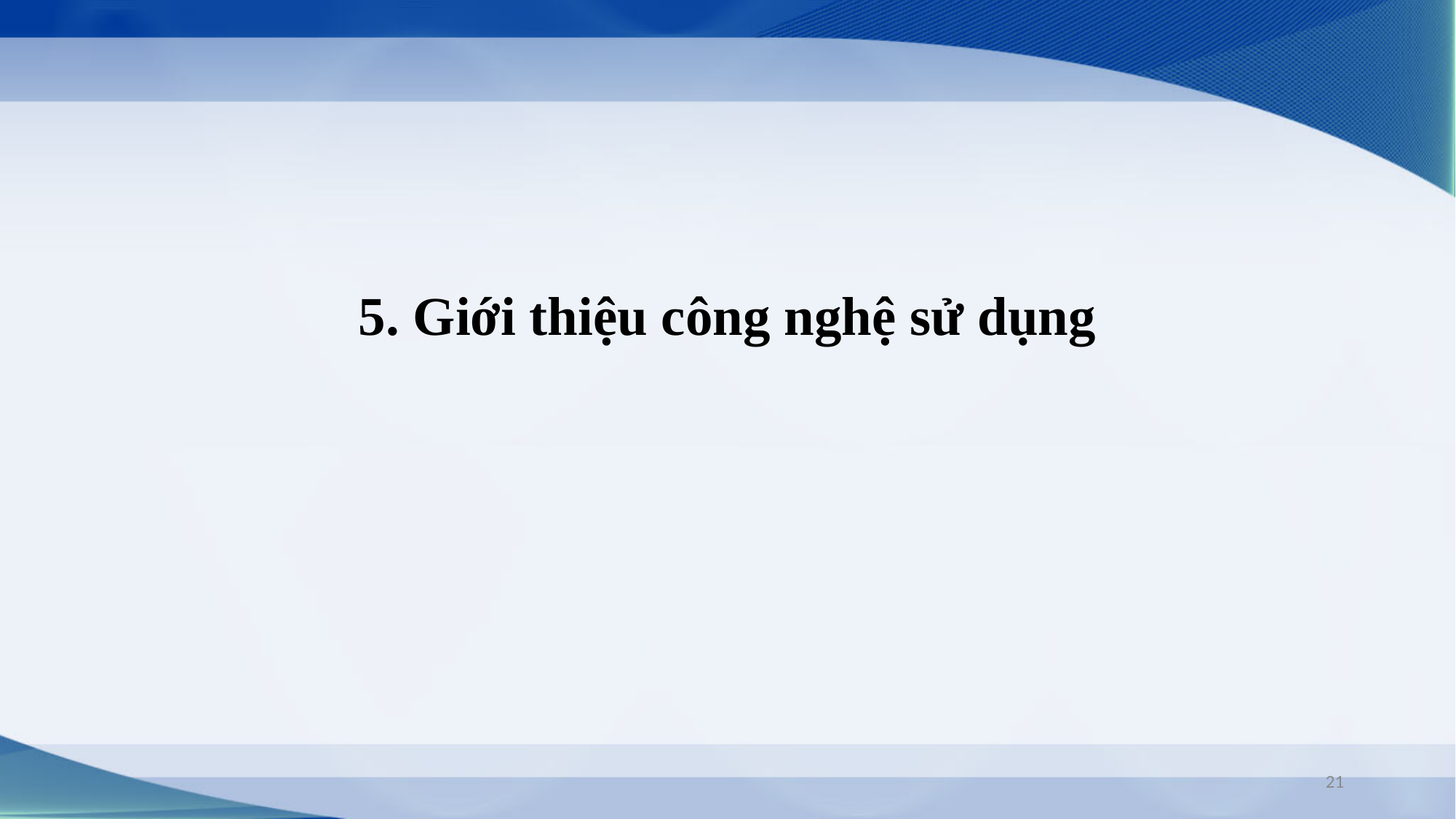

5. Giới thiệu công nghệ sử dụng
21